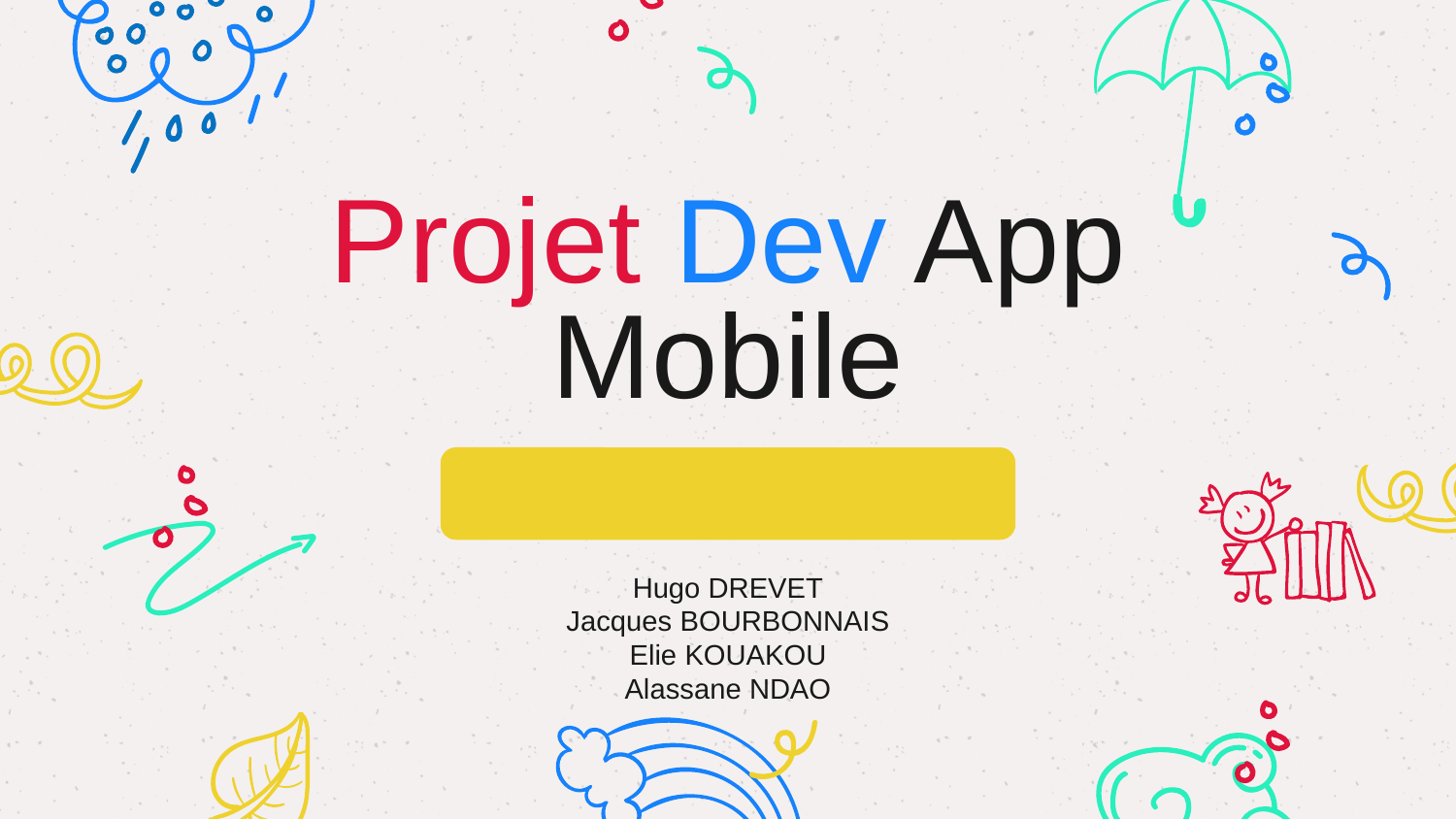

Projet Dev App Mobile

Hugo DREVET
Jacques BOURBONNAIS
Elie KOUAKOU
Alassane NDAO